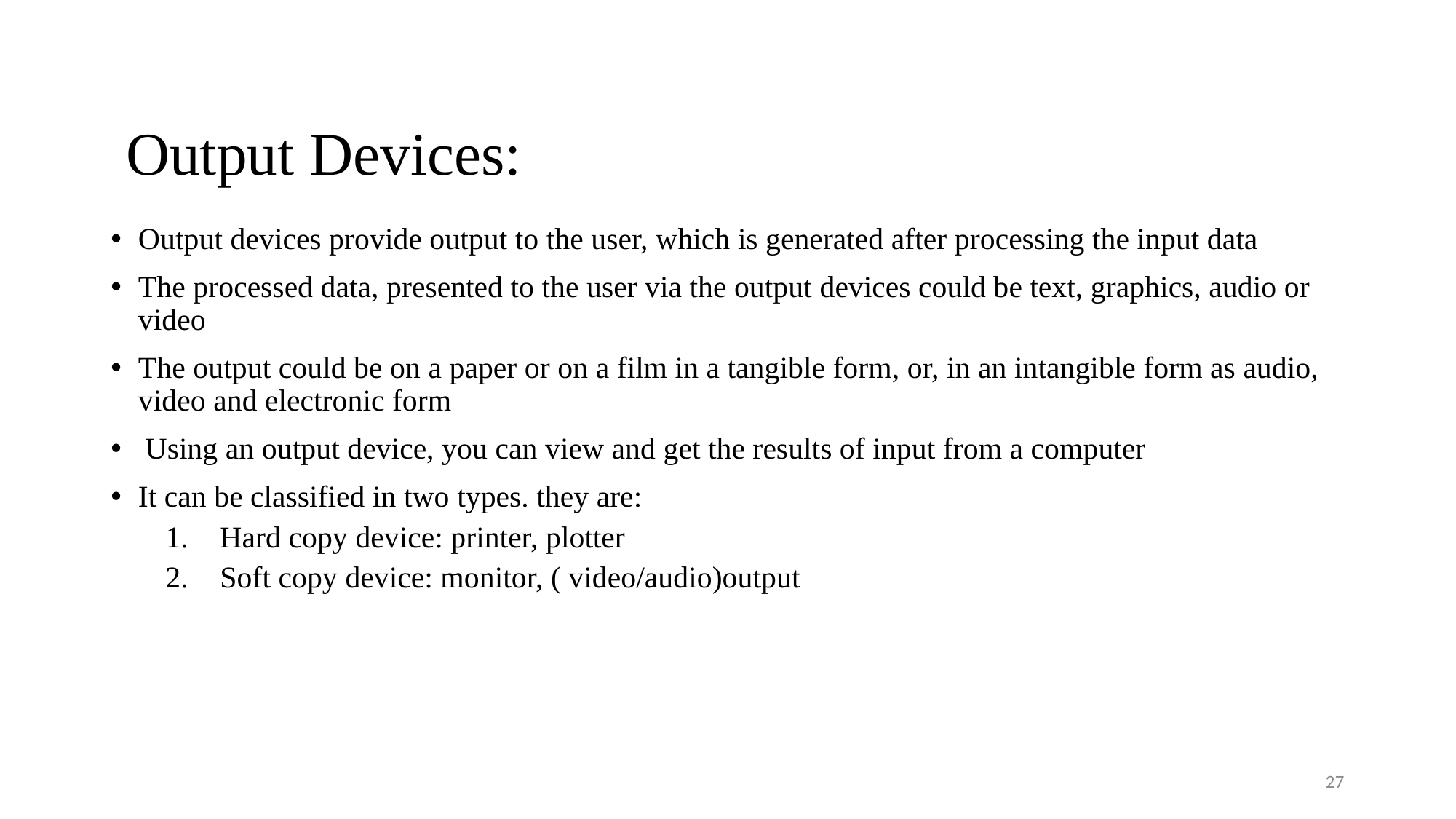

# Output Devices:
Output devices provide output to the user, which is generated after processing the input data
The processed data, presented to the user via the output devices could be text, graphics, audio or video
The output could be on a paper or on a film in a tangible form, or, in an intangible form as audio, video and electronic form
 Using an output device, you can view and get the results of input from a computer
It can be classified in two types. they are:
Hard copy device: printer, plotter
Soft copy device: monitor, ( video/audio)output
27